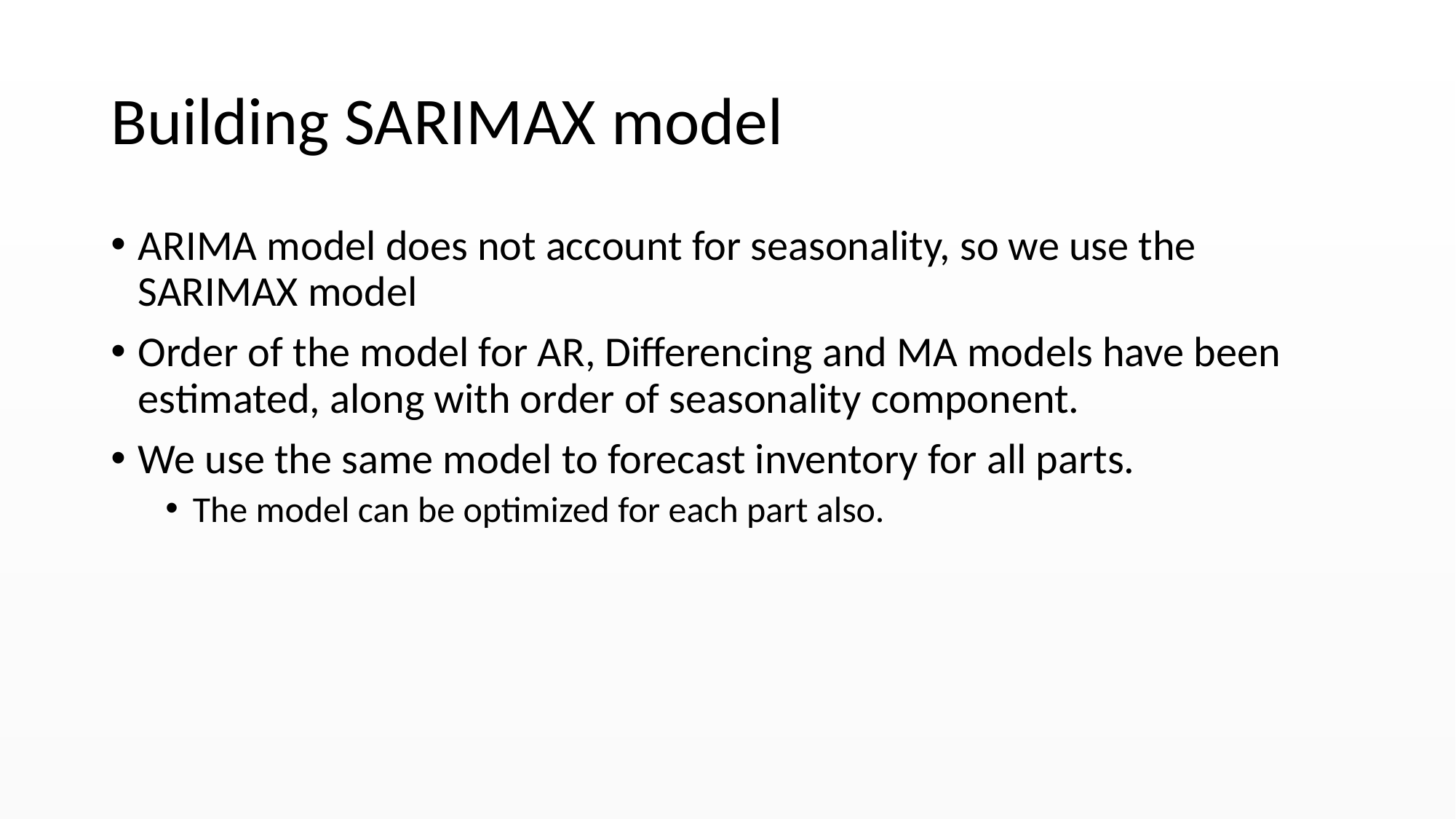

# Building SARIMAX model
ARIMA model does not account for seasonality, so we use the SARIMAX model
Order of the model for AR, Differencing and MA models have been estimated, along with order of seasonality component.
We use the same model to forecast inventory for all parts.
The model can be optimized for each part also.